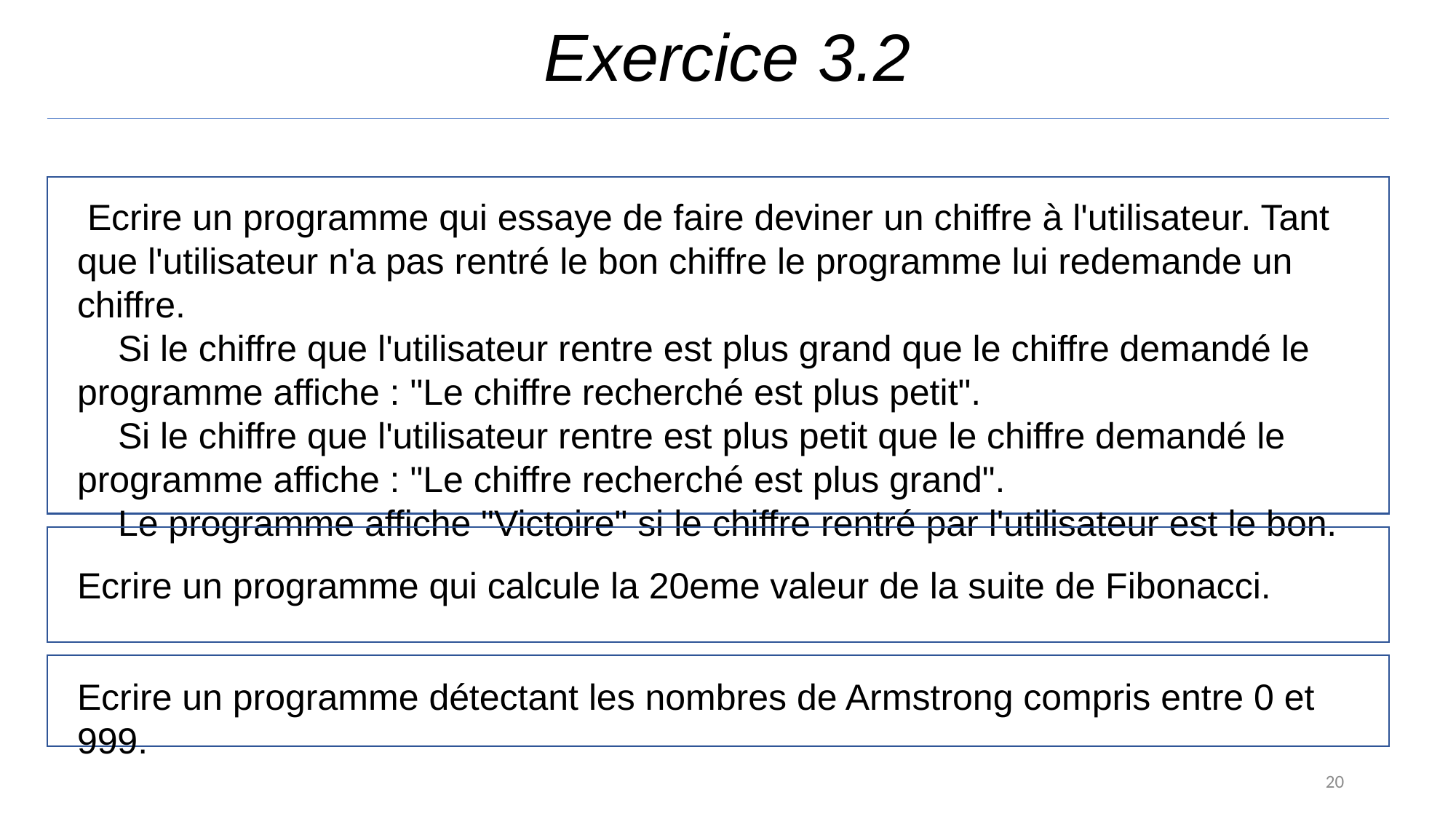

# Exercice 3.2

 Ecrire un programme qui essaye de faire deviner un chiffre à l'utilisateur. Tant que l'utilisateur n'a pas rentré le bon chiffre le programme lui redemande un chiffre.
    Si le chiffre que l'utilisateur rentre est plus grand que le chiffre demandé le programme affiche : "Le chiffre recherché est plus petit".
    Si le chiffre que l'utilisateur rentre est plus petit que le chiffre demandé le programme affiche : "Le chiffre recherché est plus grand".
    Le programme affiche "Victoire" si le chiffre rentré par l'utilisateur est le bon.

Ecrire un programme qui calcule la 20eme valeur de la suite de Fibonacci.

Ecrire un programme détectant les nombres de Armstrong compris entre 0 et 999.
20